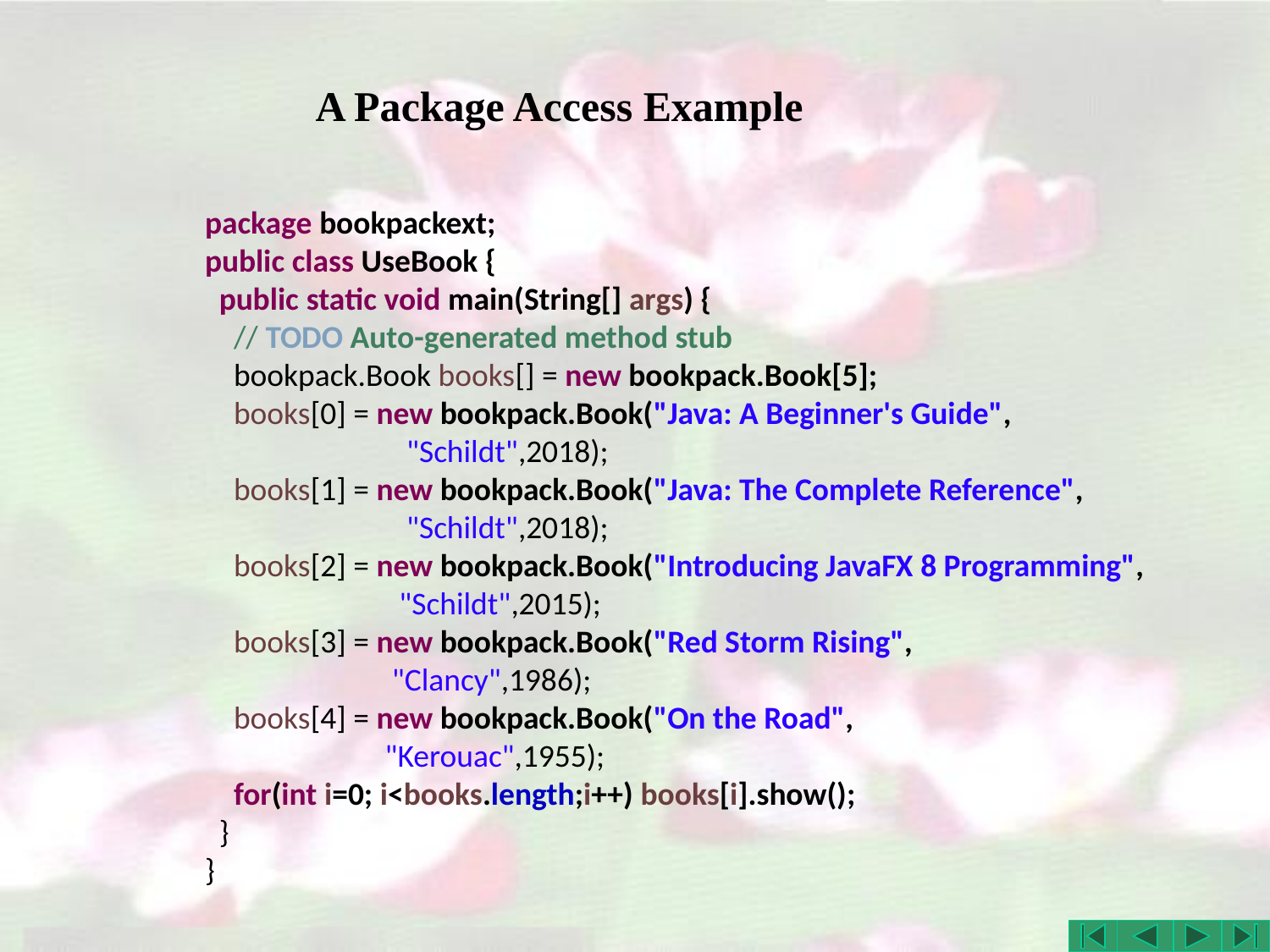

# A Package Access Example
package bookpackext;
public class UseBook {
  public static void main(String[] args) {
    // TODO Auto-generated method stub
    bookpack.Book books[] = new bookpack.Book[5];
    books[0] = new bookpack.Book("Java: A Beginner's Guide",
                            "Schildt",2018);
    books[1] = new bookpack.Book("Java: The Complete Reference",
                            "Schildt",2018);
    books[2] = new bookpack.Book("Introducing JavaFX 8 Programming",
                           "Schildt",2015);
    books[3] = new bookpack.Book("Red Storm Rising",
                          "Clancy",1986);
    books[4] = new bookpack.Book("On the Road",
                         "Kerouac",1955);
    for(int i=0; i<books.length;i++) books[i].show();
  }
}